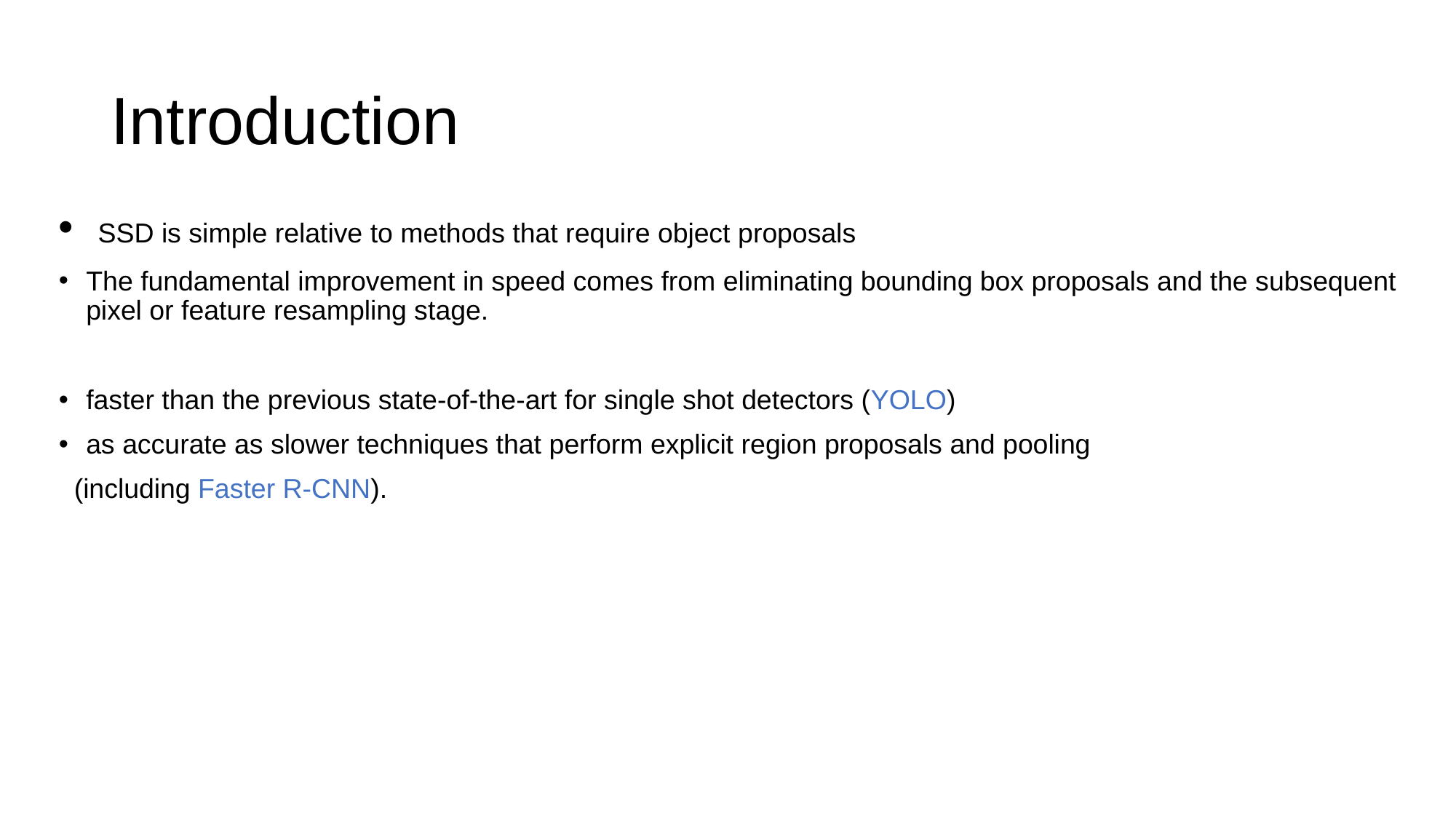

# Introduction
 SSD is simple relative to methods that require object proposals
The fundamental improvement in speed comes from eliminating bounding box proposals and the subsequent pixel or feature resampling stage.

faster than the previous state-of-the-art for single shot detectors (YOLO)
as accurate as slower techniques that perform explicit region proposals and pooling
  (including Faster R-CNN).